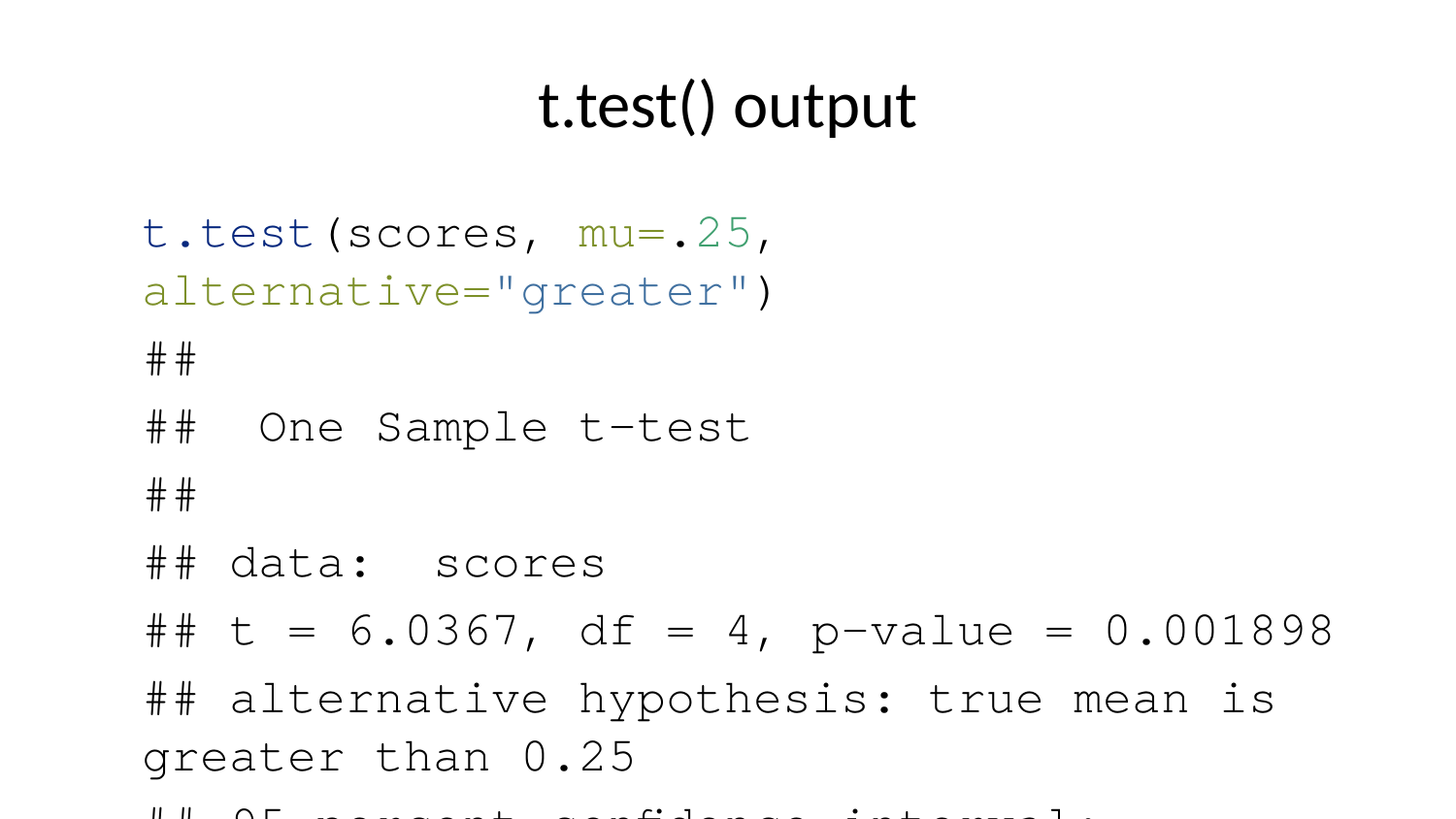

# t.test() output
t.test(scores, mu=.25, alternative="greater")
##
##  One Sample t-test
##
## data:  scores
## t = 6.0367, df = 4, p-value = 0.001898
## alternative hypothesis: true mean is greater than 0.25
## 95 percent confidence interval:
##  0.5436715       Inf
## sample estimates:
## mean of x
##     0.704